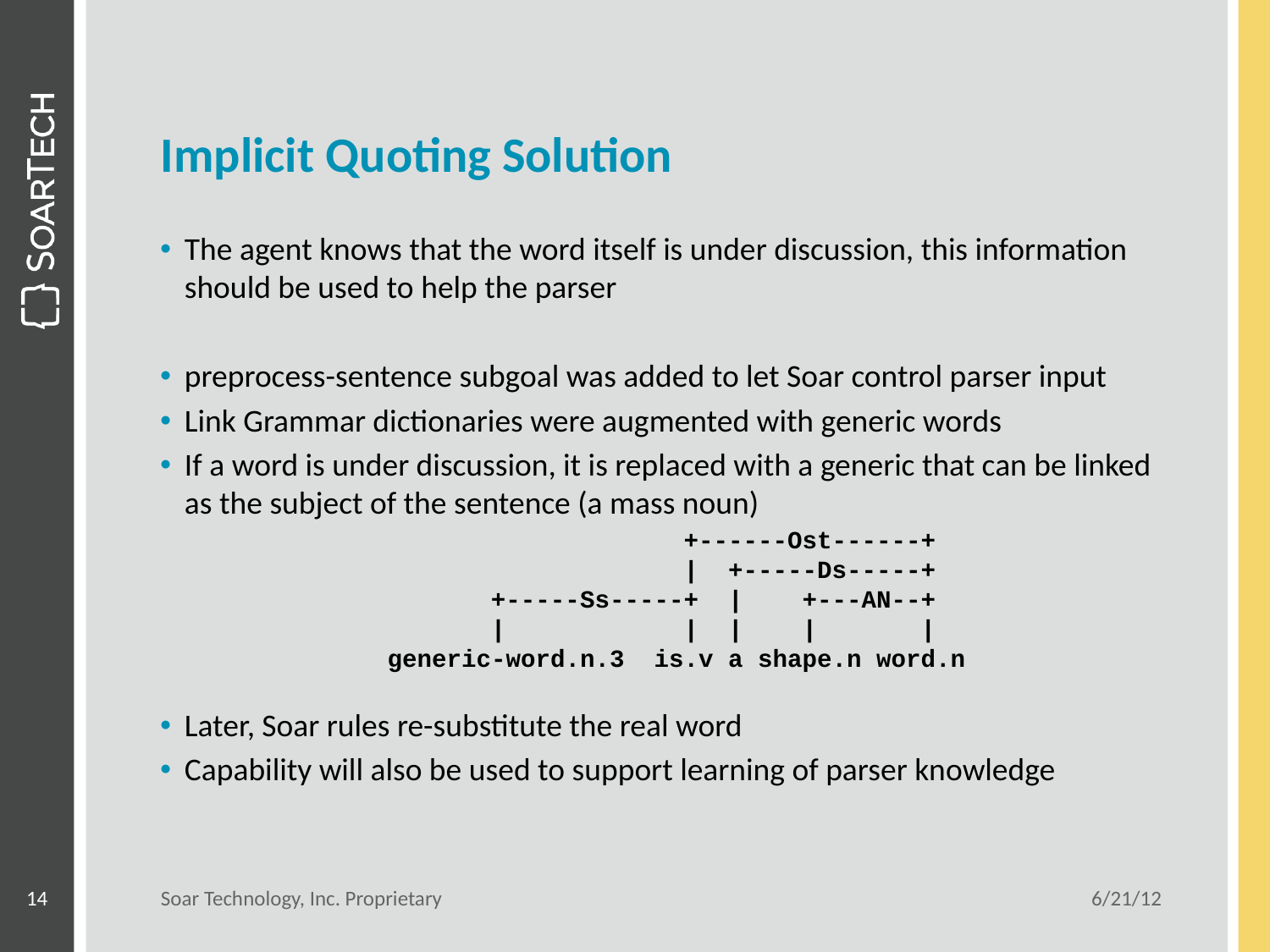

# Implicit Quoting Solution
The agent knows that the word itself is under discussion, this information should be used to help the parser

preprocess-sentence subgoal was added to let Soar control parser input
Link Grammar dictionaries were augmented with generic words
If a word is under discussion, it is replaced with a generic that can be linked as the subject of the sentence (a mass noun)

Later, Soar rules re-substitute the real word
Capability will also be used to support learning of parser knowledge

                      +------Ost------+
                      |  +-----Ds-----+
         +-----Ss-----+  |    +---AN--+
         |            |  |    |       |
  generic-word.n.3  is.v a shape.n word.n
14
Soar Technology, Inc. Proprietary
6/21/12